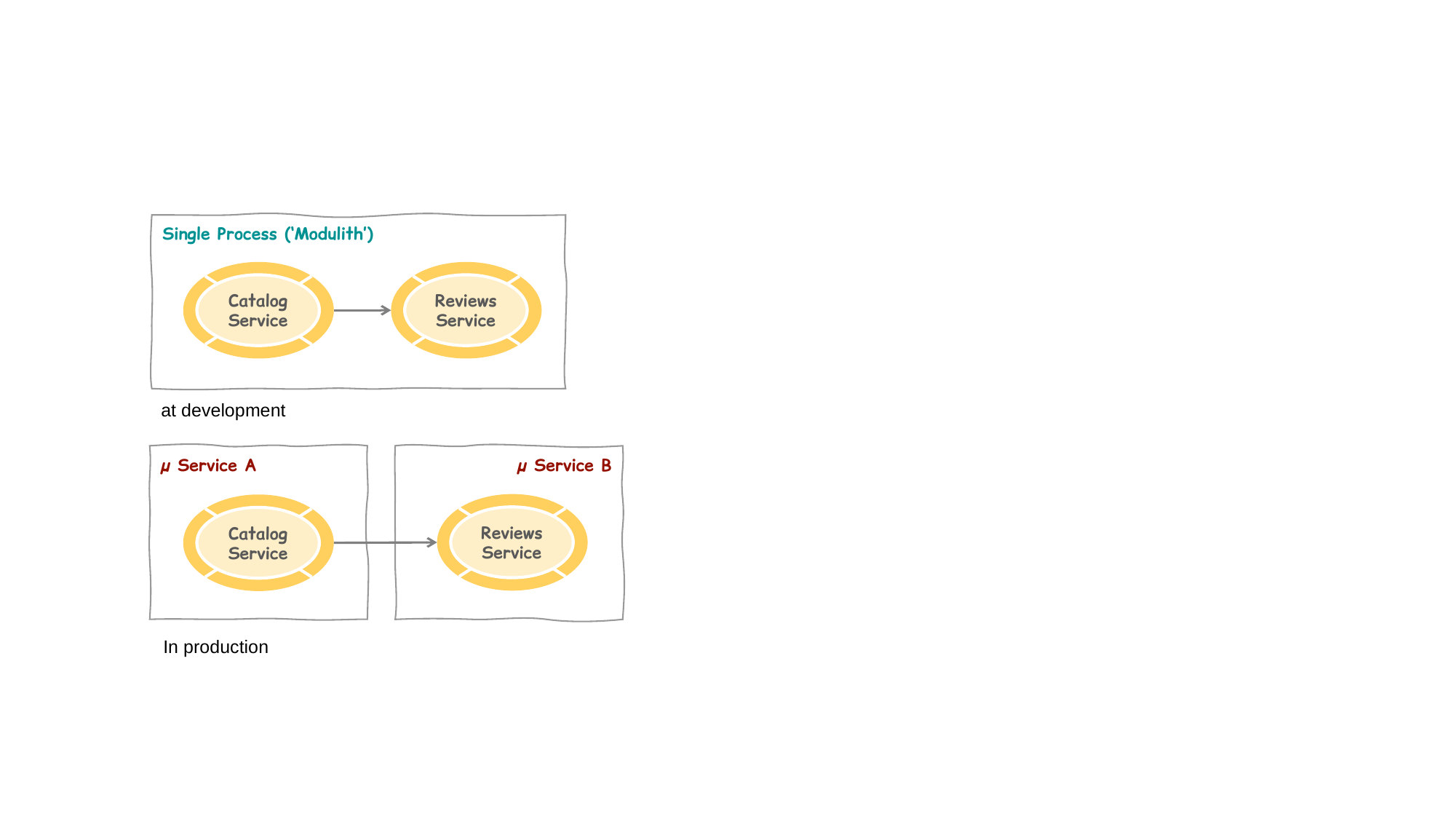

Single Process (‘Modulith’)

Catalog Service

Reviews Service
at development
µ Service A
µ Service B

Reviews Service

Catalog Service
In production